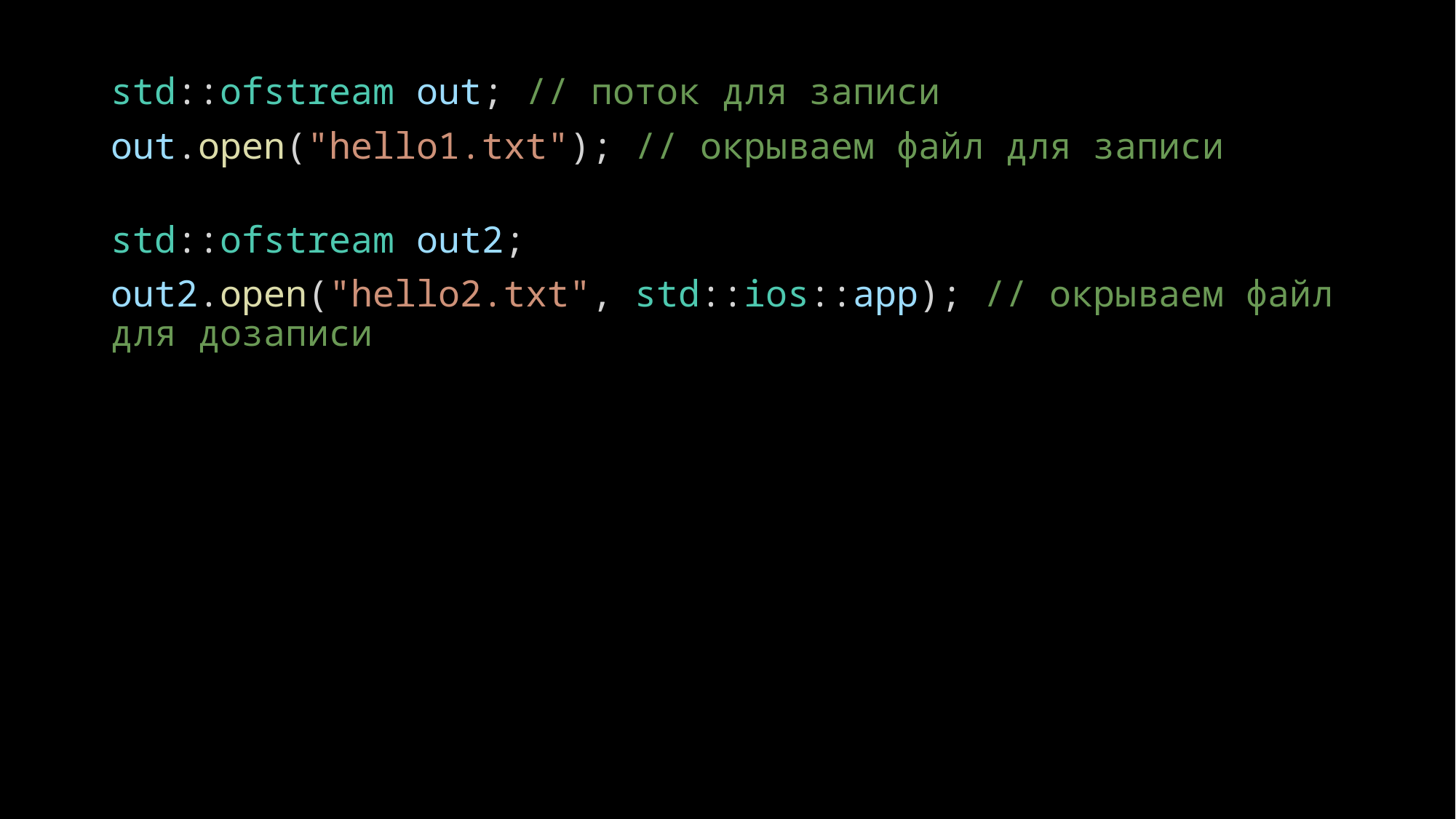

std::ofstream out; // поток для записи
out.open("hello1.txt"); // окрываем файл для записи
std::ofstream out2;
out2.open("hello2.txt", std::ios::app); // окрываем файл для дозаписи